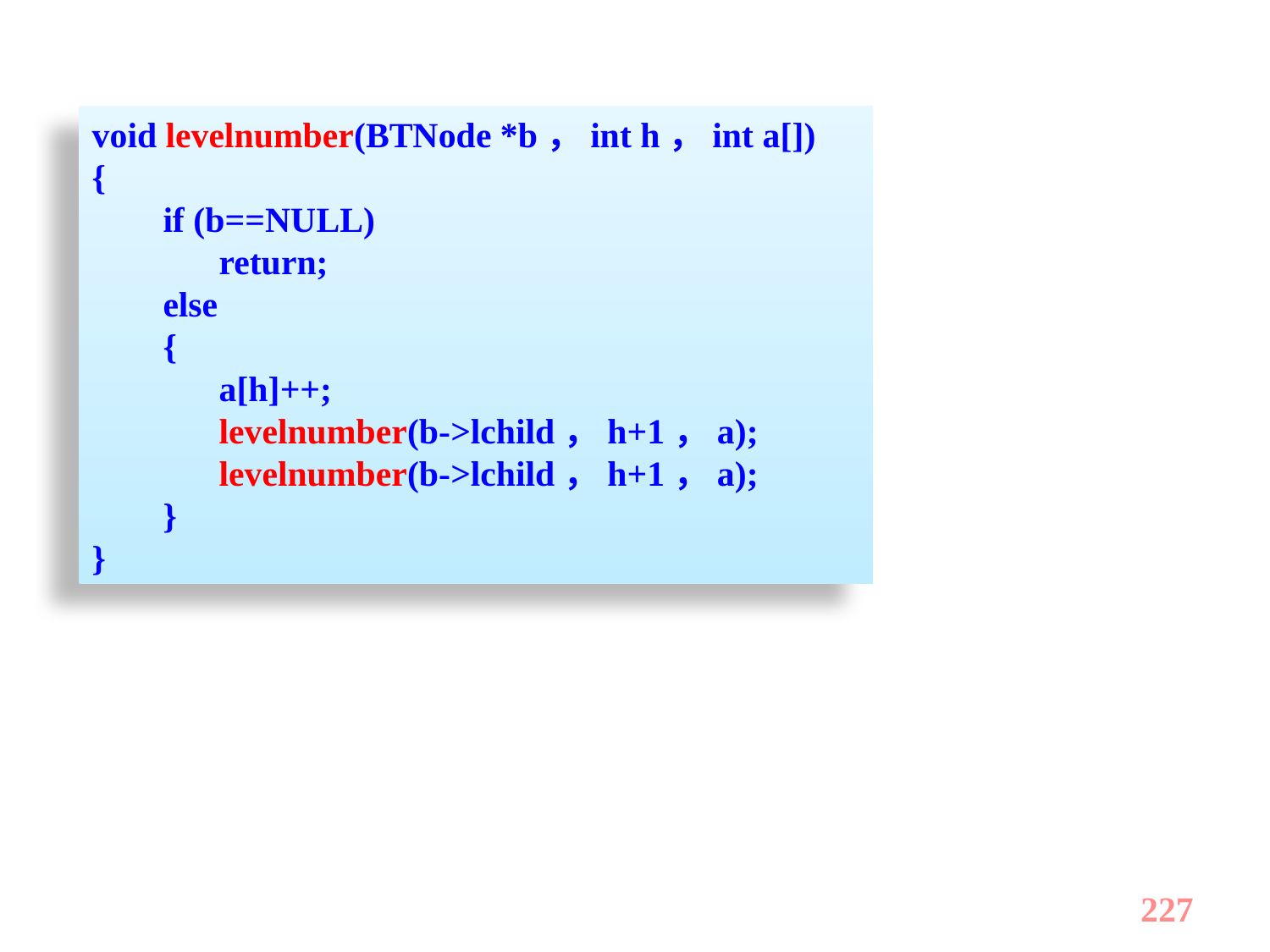

void levelnumber(BTNode *b，int h，int a[])
{
        if (b==NULL)
	return;
        else
        {
	a[h]++;
	levelnumber(b->lchild，h+1，a);
	levelnumber(b->lchild，h+1，a);
        }
}
227